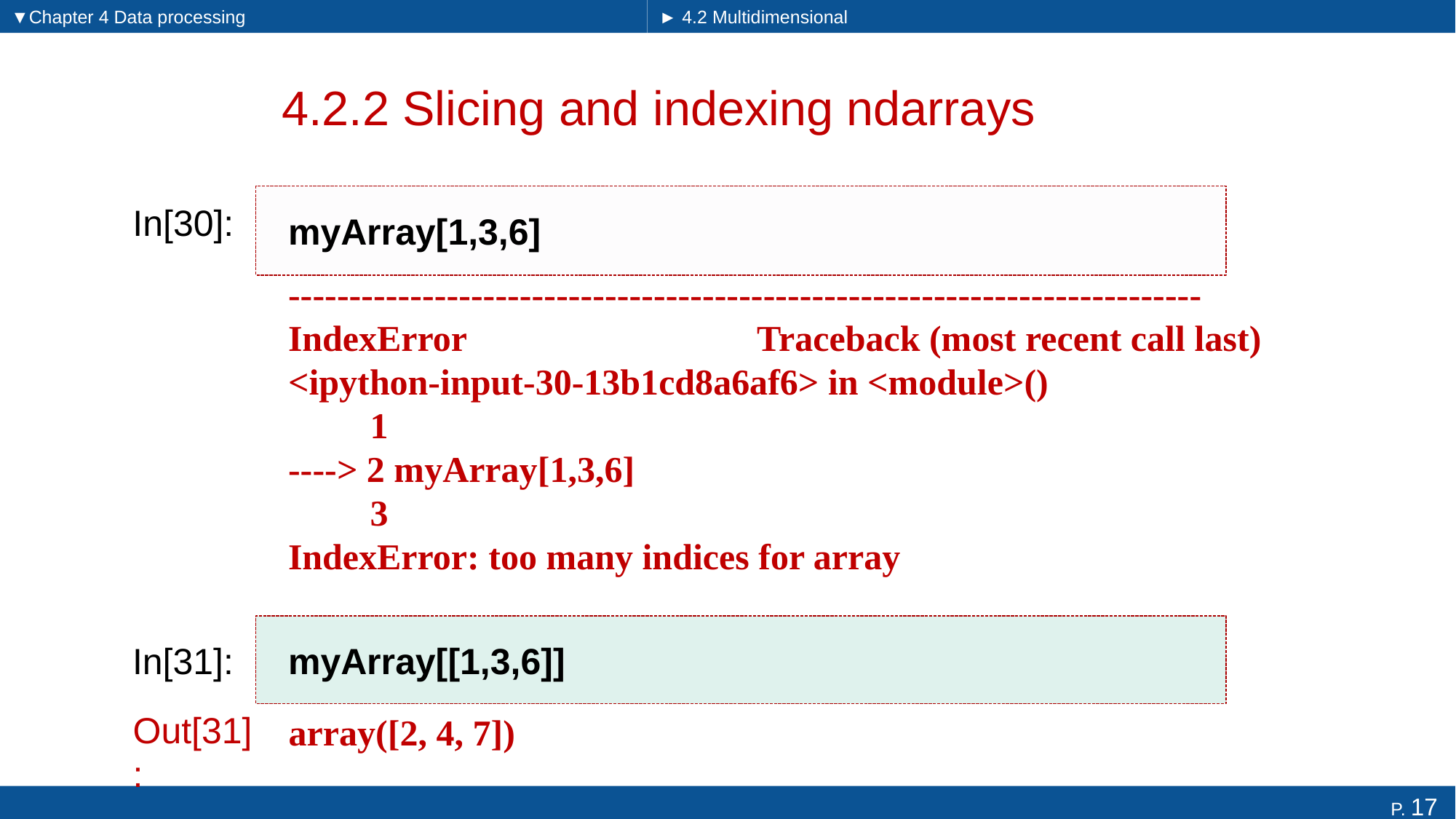

▼Chapter 4 Data processing
► 4.2 Multidimensional arrays
# 4.2.2 Slicing and indexing ndarrays
myArray[1,3,6]
In[30]:
---------------------------------------------------------------------------
IndexError                                Traceback (most recent call last)
<ipython-input-30-13b1cd8a6af6> in <module>()
         1
----> 2 myArray[1,3,6]
         3
IndexError: too many indices for array

myArray[[1,3,6]]
In[31]:
array([2, 4, 7])
Out[31]: